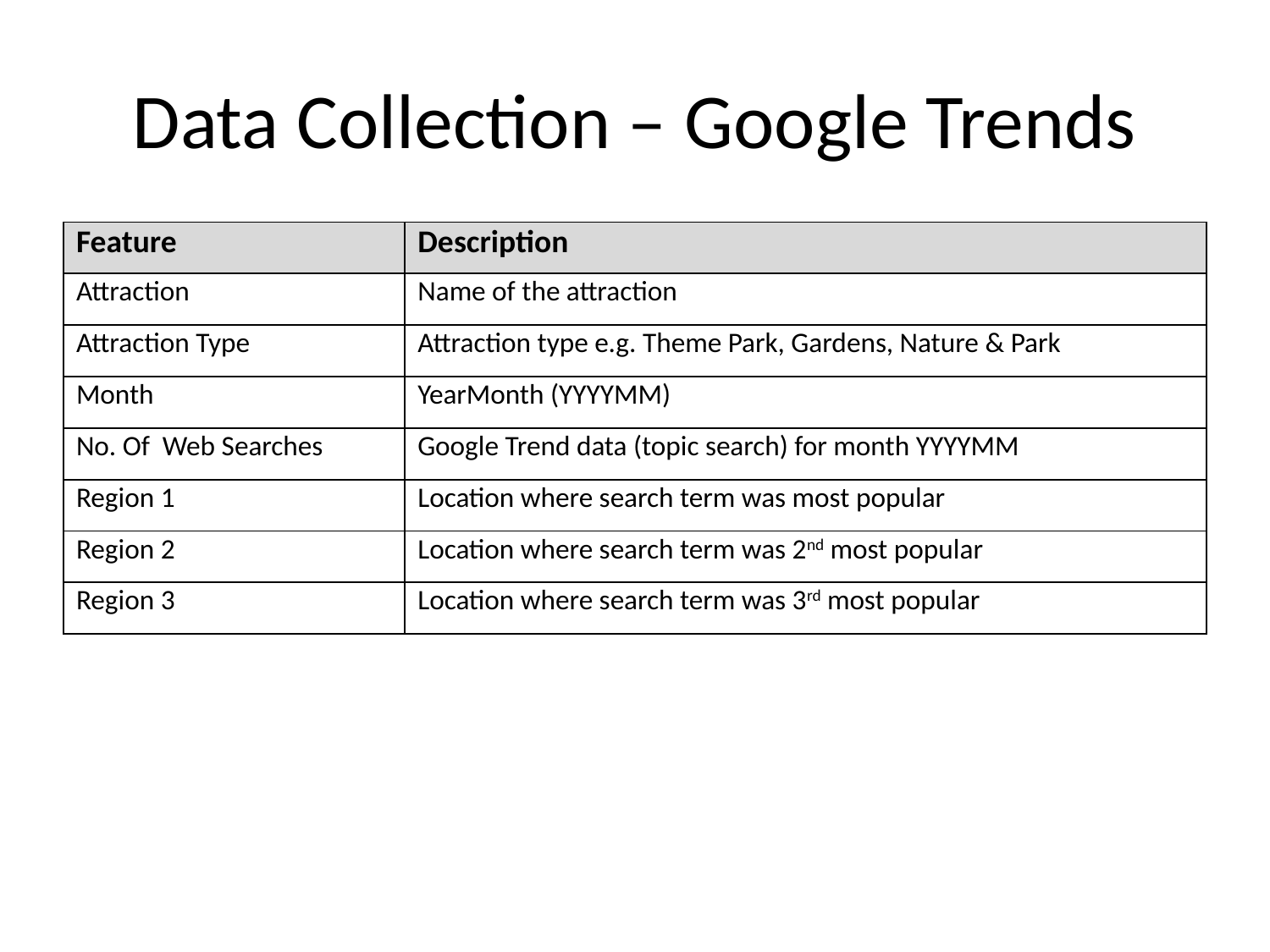

# Data Collection – Google Trends
| Feature | Description |
| --- | --- |
| Attraction | Name of the attraction |
| Attraction Type | Attraction type e.g. Theme Park, Gardens, Nature & Park |
| Month | YearMonth (YYYYMM) |
| No. Of Web Searches | Google Trend data (topic search) for month YYYYMM |
| Region 1 | Location where search term was most popular |
| Region 2 | Location where search term was 2nd most popular |
| Region 3 | Location where search term was 3rd most popular |